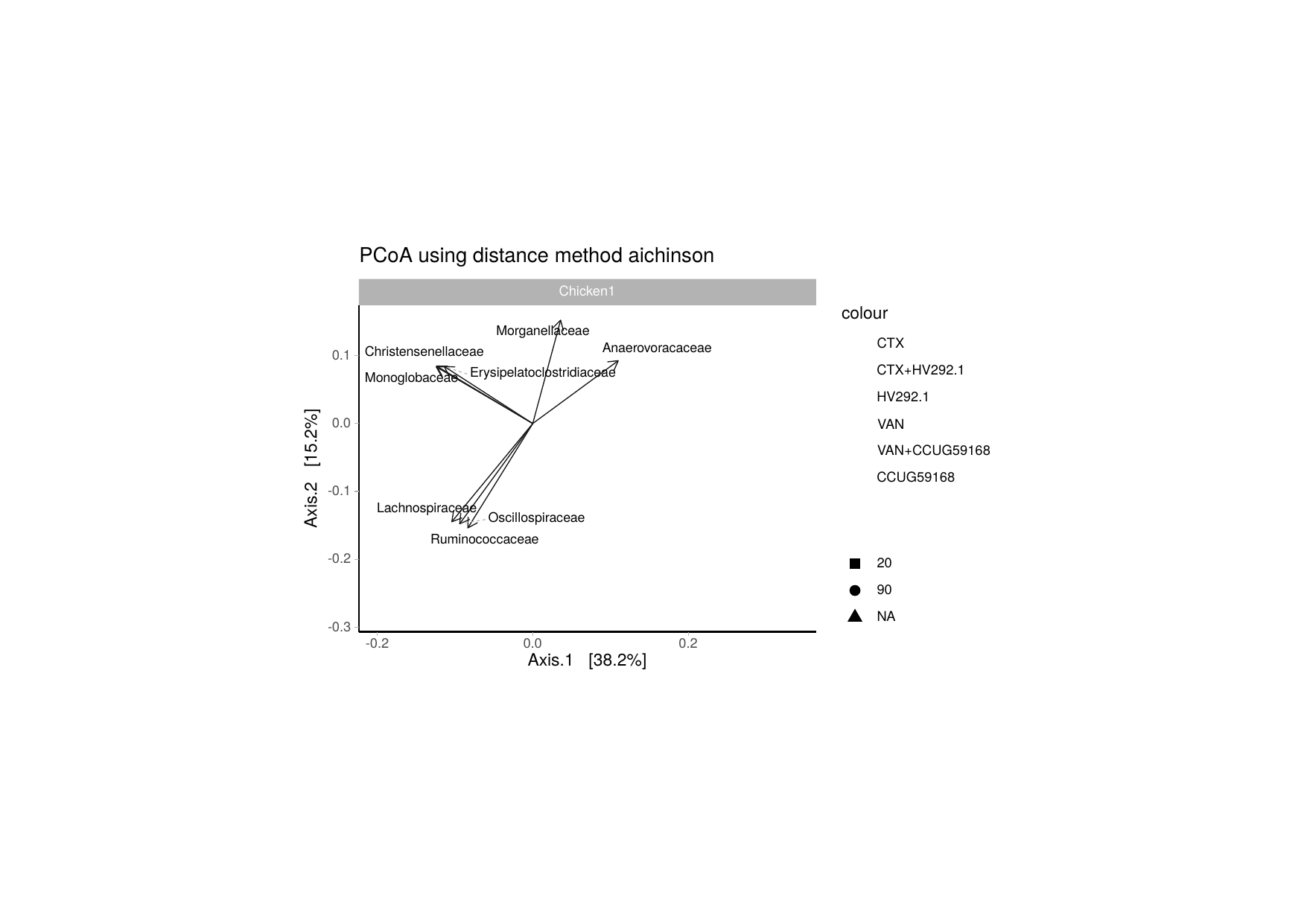

PCoA using distance method aichinson

Chicken1

colour

Morganellaceae

CTX

Anaerovoracaceae

Christensenellaceae

0.1

CTX+HV292.1

Erysipelatoclostridiaceae

Monoglobaceae

HV292.1

0.0

VAN

VAN+CCUG59168

Axis.2   [15.2%]

CCUG59168

-0.1

Lachnospiraceae

Oscillospiraceae

Ruminococcaceae

-0.2

20

90

NA
-0.3

-0.2
0.2
0.0
Axis.1   [38.2%]